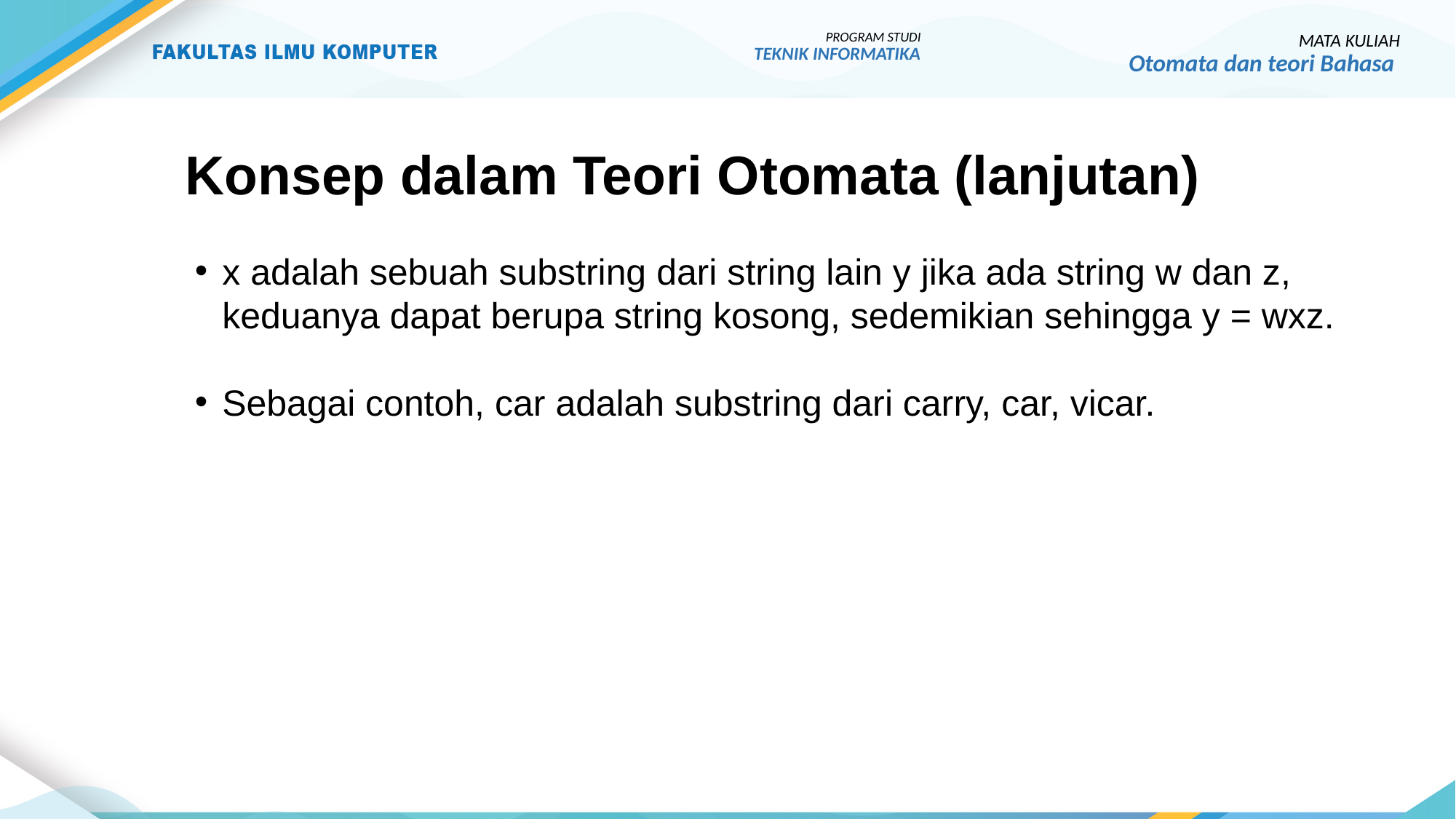

PROGRAM STUDI
TEKNIK INFORMATIKA
MATA KULIAH
Otomata dan teori Bahasa
# Konsep dalam Teori Otomata (lanjutan)
x adalah sebuah substring dari string lain y jika ada string w dan z, keduanya dapat berupa string kosong, sedemikian sehingga y = wxz.

Sebagai contoh, car adalah substring dari carry, car, vicar.